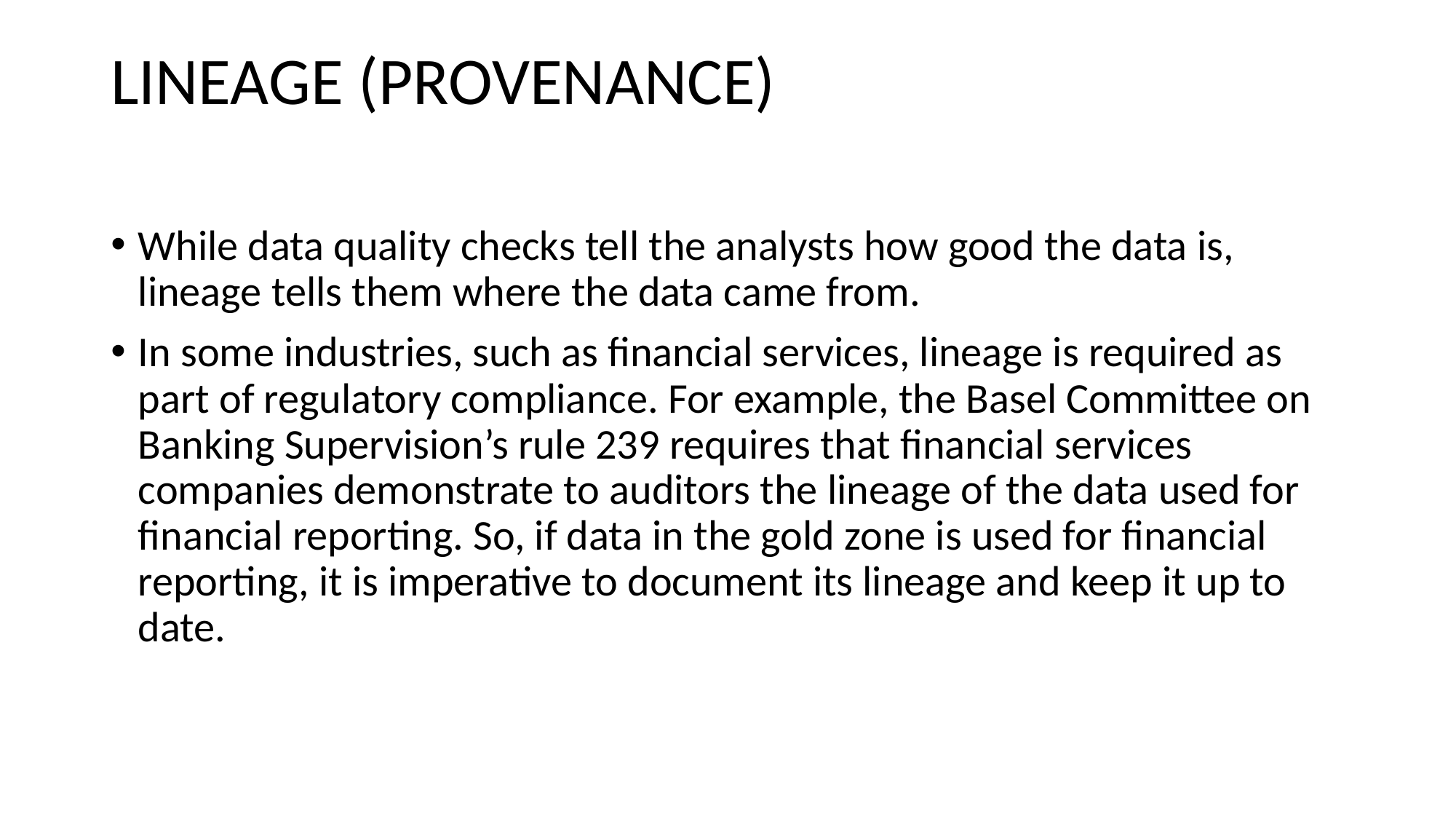

# LINEAGE (PROVENANCE)
While data quality checks tell the analysts how good the data is, lineage tells them where the data came from.
In some industries, such as financial services, lineage is required as part of regulatory compliance. For example, the Basel Committee on Banking Supervision’s rule 239 requires that financial services companies demonstrate to auditors the lineage of the data used for financial reporting. So, if data in the gold zone is used for financial reporting, it is imperative to document its lineage and keep it up to date.